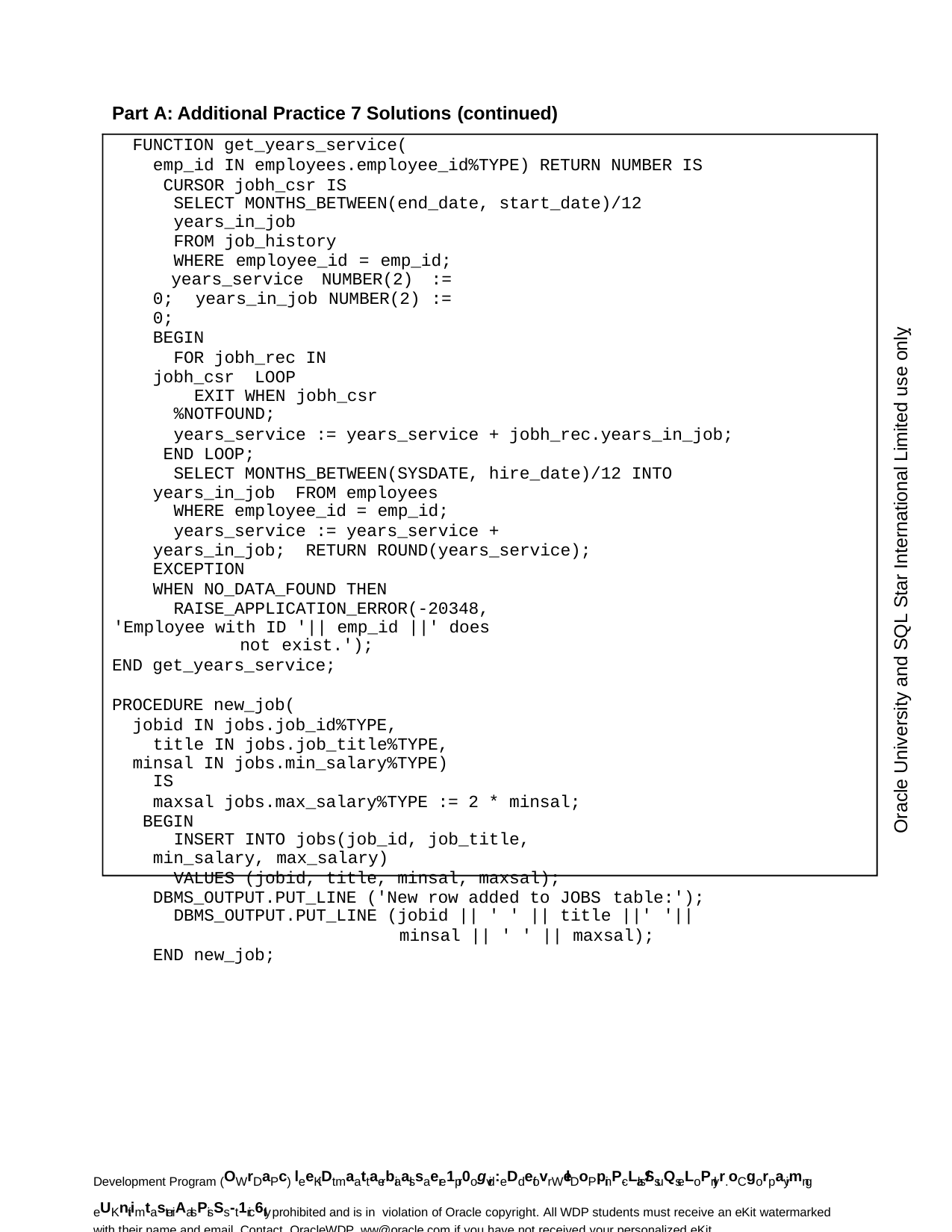

Part A: Additional Practice 7 Solutions (continued)
FUNCTION get_years_service(
emp_id IN employees.employee_id%TYPE) RETURN NUMBER IS  CURSOR jobh_csr IS
SELECT MONTHS_BETWEEN(end_date, start_date)/12 years_in_job
FROM job_history
WHERE employee_id = emp_id;  years_service NUMBER(2) := 0;  years_in_job NUMBER(2) := 0;
BEGIN
FOR jobh_rec IN jobh_csr  LOOP
EXIT WHEN jobh_csr%NOTFOUND;
years_service := years_service + jobh_rec.years_in_job;  END LOOP;
SELECT MONTHS_BETWEEN(SYSDATE, hire_date)/12 INTO years_in_job  FROM employees
WHERE employee_id = emp_id;
years_service := years_service + years_in_job;  RETURN ROUND(years_service);
EXCEPTION
WHEN NO_DATA_FOUND THEN  RAISE_APPLICATION_ERROR(-20348,
'Employee with ID '|| emp_id ||' does not exist.');
END get_years_service;

PROCEDURE new_job(
jobid IN jobs.job_id%TYPE,  title IN jobs.job_title%TYPE,
minsal IN jobs.min_salary%TYPE) IS
maxsal jobs.max_salary%TYPE := 2 * minsal;  BEGIN
INSERT INTO jobs(job_id, job_title, min_salary, max_salary)
VALUES (jobid, title, minsal, maxsal);  DBMS_OUTPUT.PUT_LINE ('New row added to JOBS table:');
DBMS_OUTPUT.PUT_LINE (jobid || ' ' || title ||' '||
minsal || ' ' || maxsal);
END new_job;

Oracle University and SQL Star International Limited use onlyฺ
Development Program (OWrDaPc) leeKiDt maattaerbiaalssaere 1pr0ogvid:eDd efovr WelDoPpinP-cLlas/Ss uQseLoPnlyr.oCgorpayimng eUKnit imtasteriAalsPisSs-t1ric6tly prohibited and is in  violation of Oracle copyright. All WDP students must receive an eKit watermarked with their name and email. Contact  OracleWDP_ww@oracle.com if you have not received your personalized eKit.